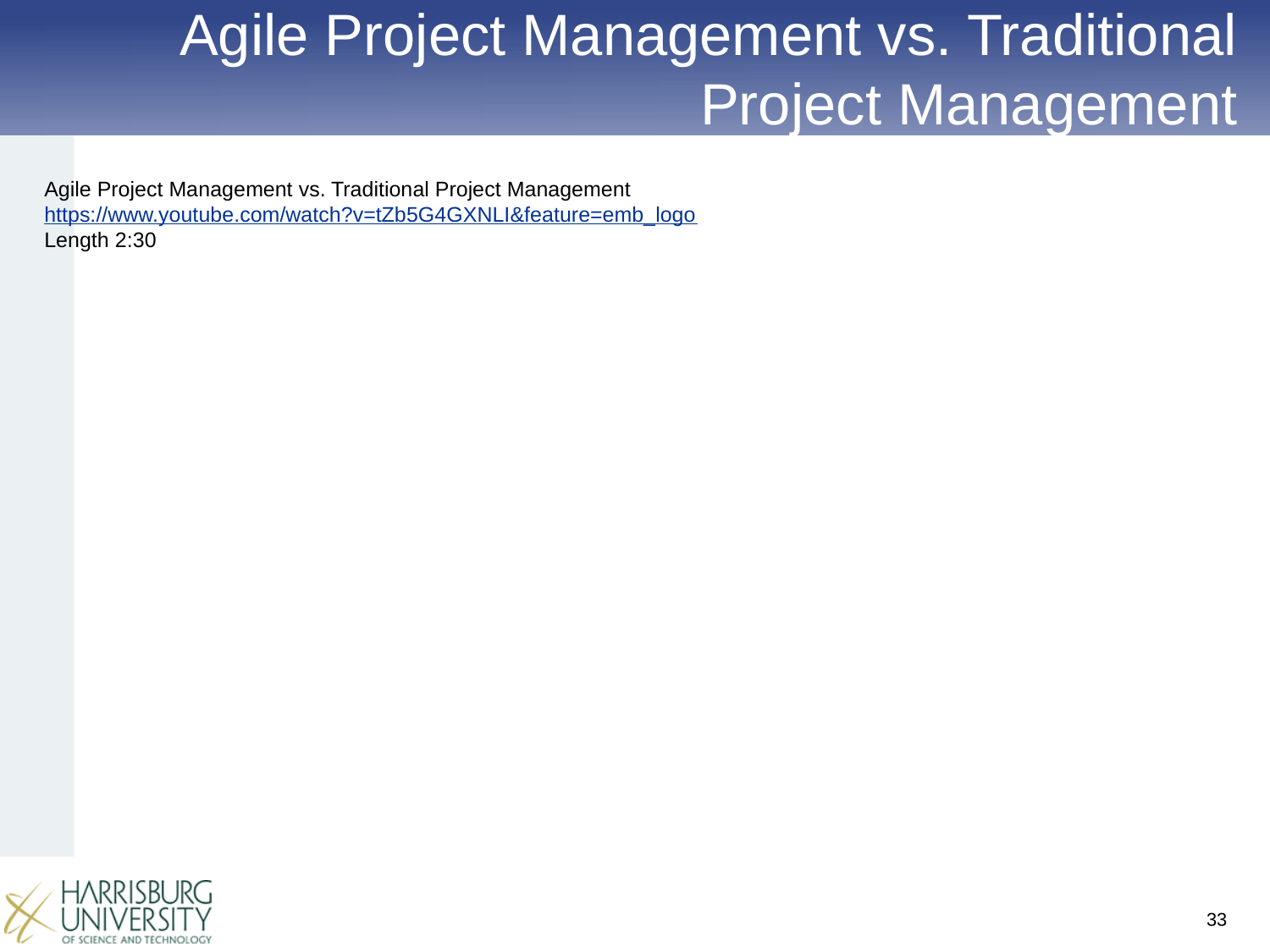

# Agile Project Management vs. Traditional Project Management
Agile Project Management vs. Traditional Project Management
https://www.youtube.com/watch?v=tZb5G4GXNLI&feature=emb_logo
Length 2:30
33